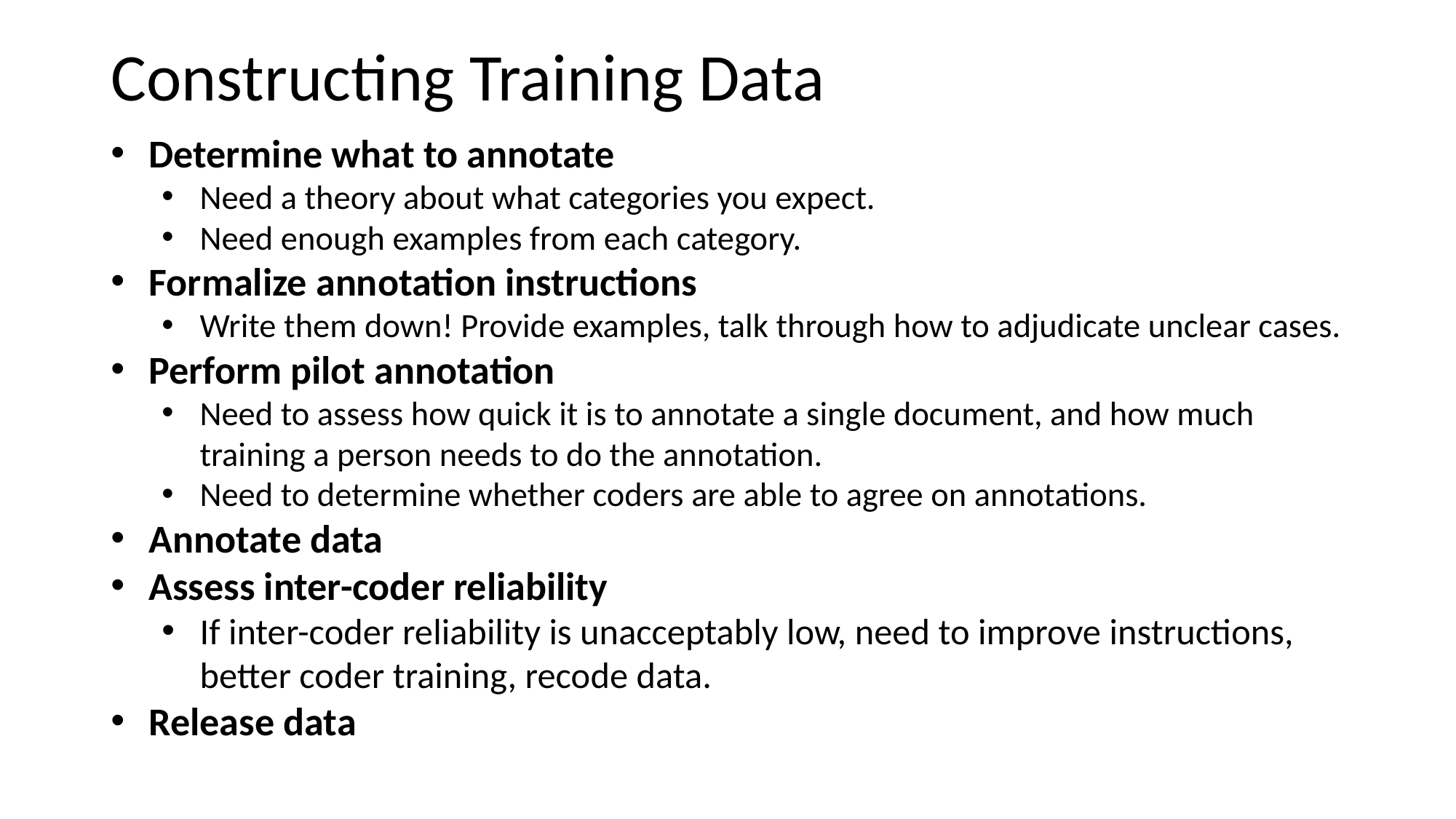

# Constructing Training Data
Determine what to annotate
Need a theory about what categories you expect.
Need enough examples from each category.
Formalize annotation instructions
Write them down! Provide examples, talk through how to adjudicate unclear cases.
Perform pilot annotation
Need to assess how quick it is to annotate a single document, and how much training a person needs to do the annotation.
Need to determine whether coders are able to agree on annotations.
Annotate data
Assess inter-coder reliability
If inter-coder reliability is unacceptably low, need to improve instructions, better coder training, recode data.
Release data